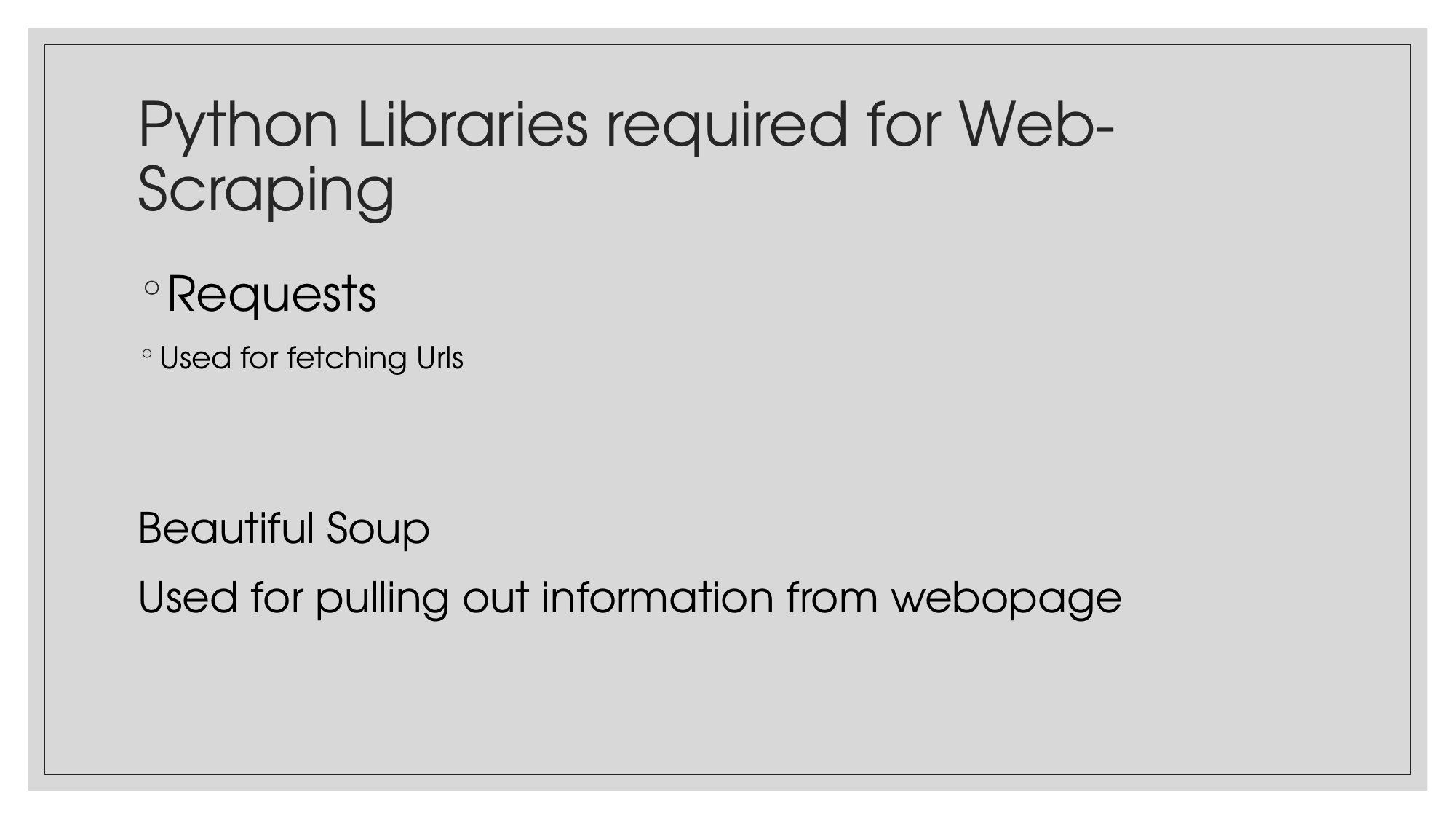

# Python Libraries required for Web-Scraping
Requests
Used for fetching Urls

Beautiful Soup
Used for pulling out information from webopage